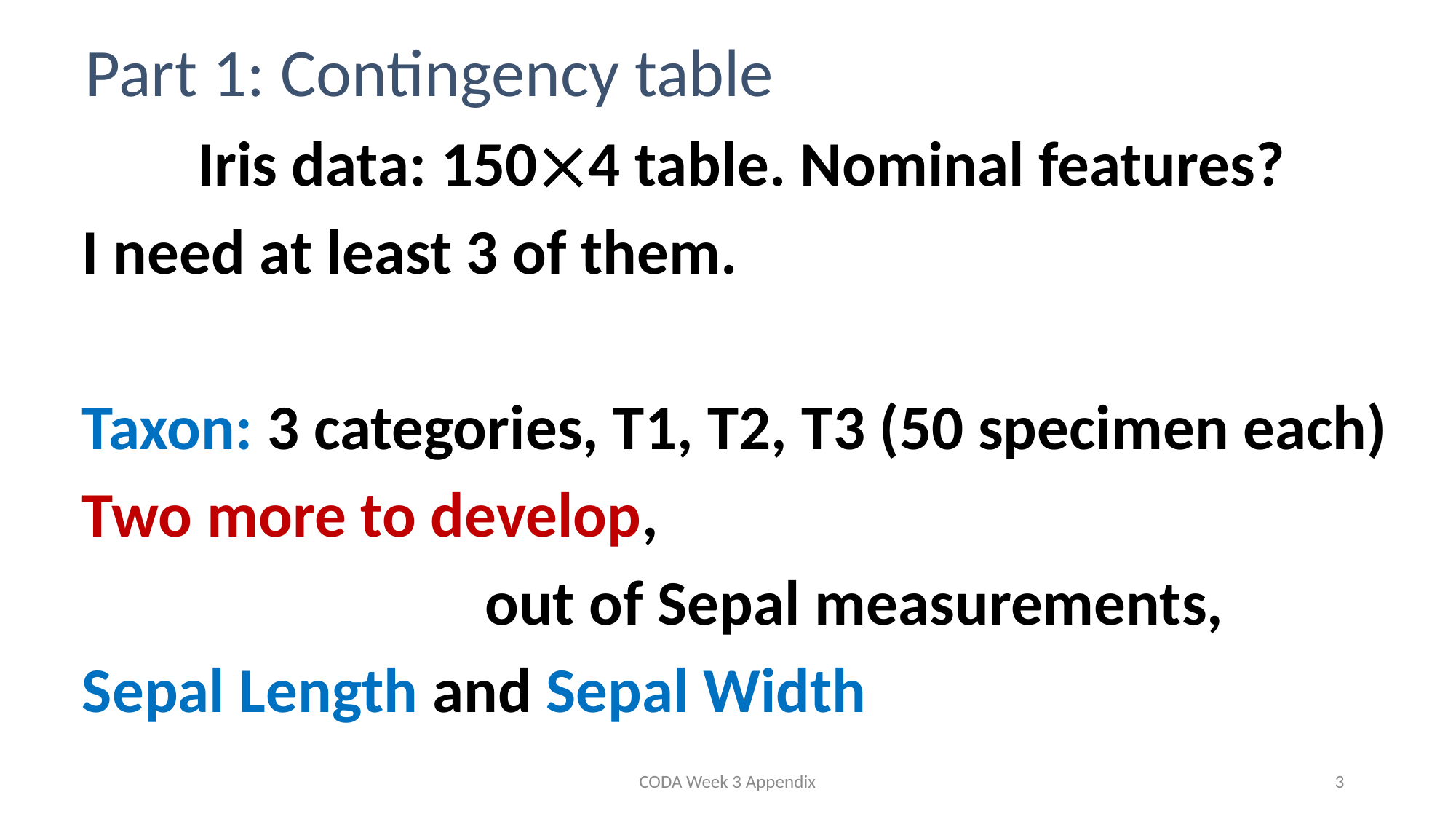

# Part 1: Contingency table
        Iris data: 150×4 table. Nominal features?
I need at least 3 of them.

Taxon: 3 categories, T1, T2, T3 (50 specimen each)
Two more to develop,
                            out of Sepal measurements,
Sepal Length and Sepal Width
CODA Week 3 Appendix
3